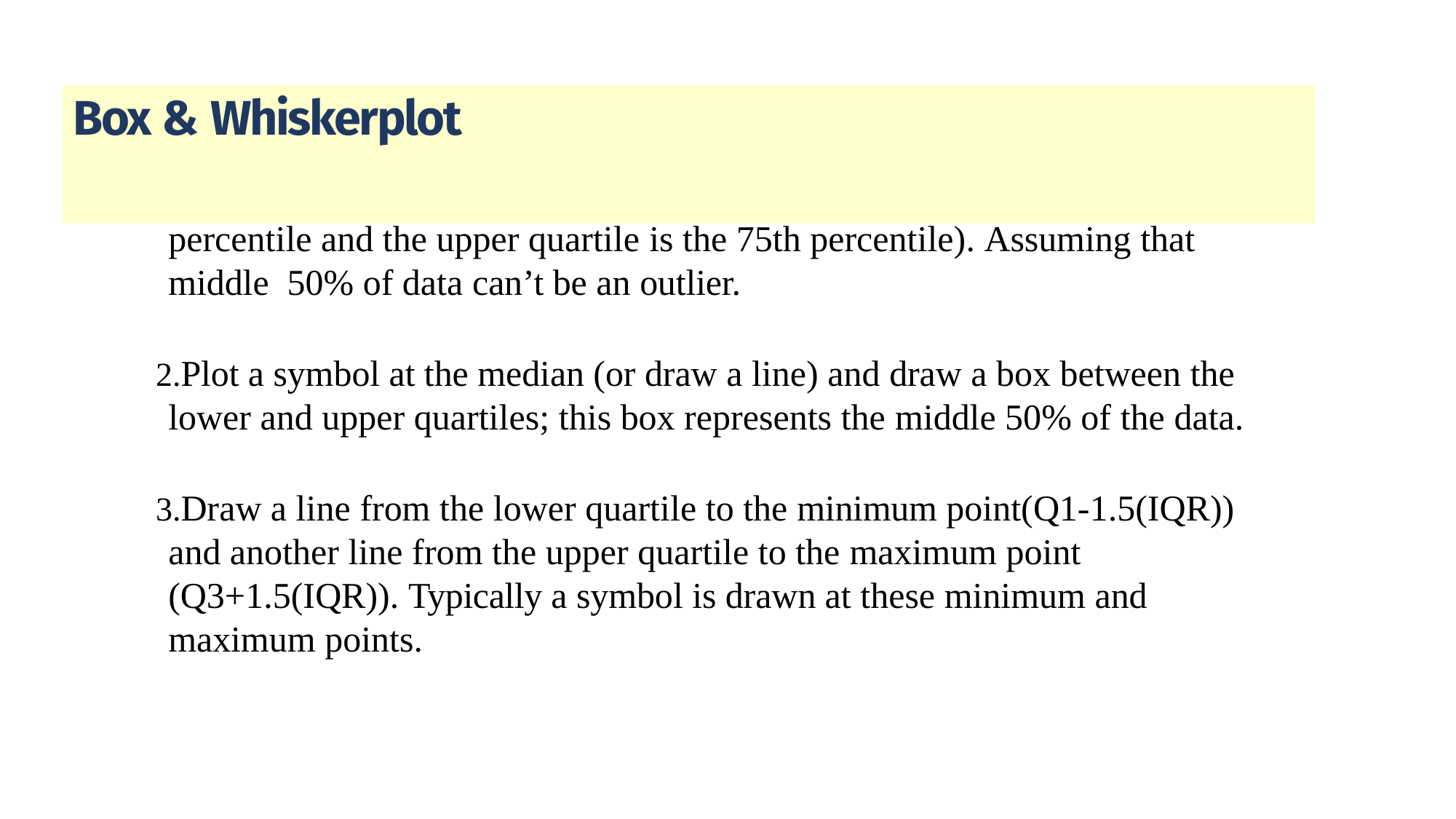

# Box & Whiskerplot
Calculate the median and the quartiles (the lower quartile is the 25th  percentile and the upper quartile is the 75th percentile). Assuming that middle  50% of data can’t be an outlier.

Plot a symbol at the median (or draw a line) and draw a box between the  lower and upper quartiles; this box represents the middle 50% of the data.

Draw a line from the lower quartile to the minimum point(Q1-1.5(IQR))  and another line from the upper quartile to the maximum point  (Q3+1.5(IQR)). Typically a symbol is drawn at these minimum and  maximum points.